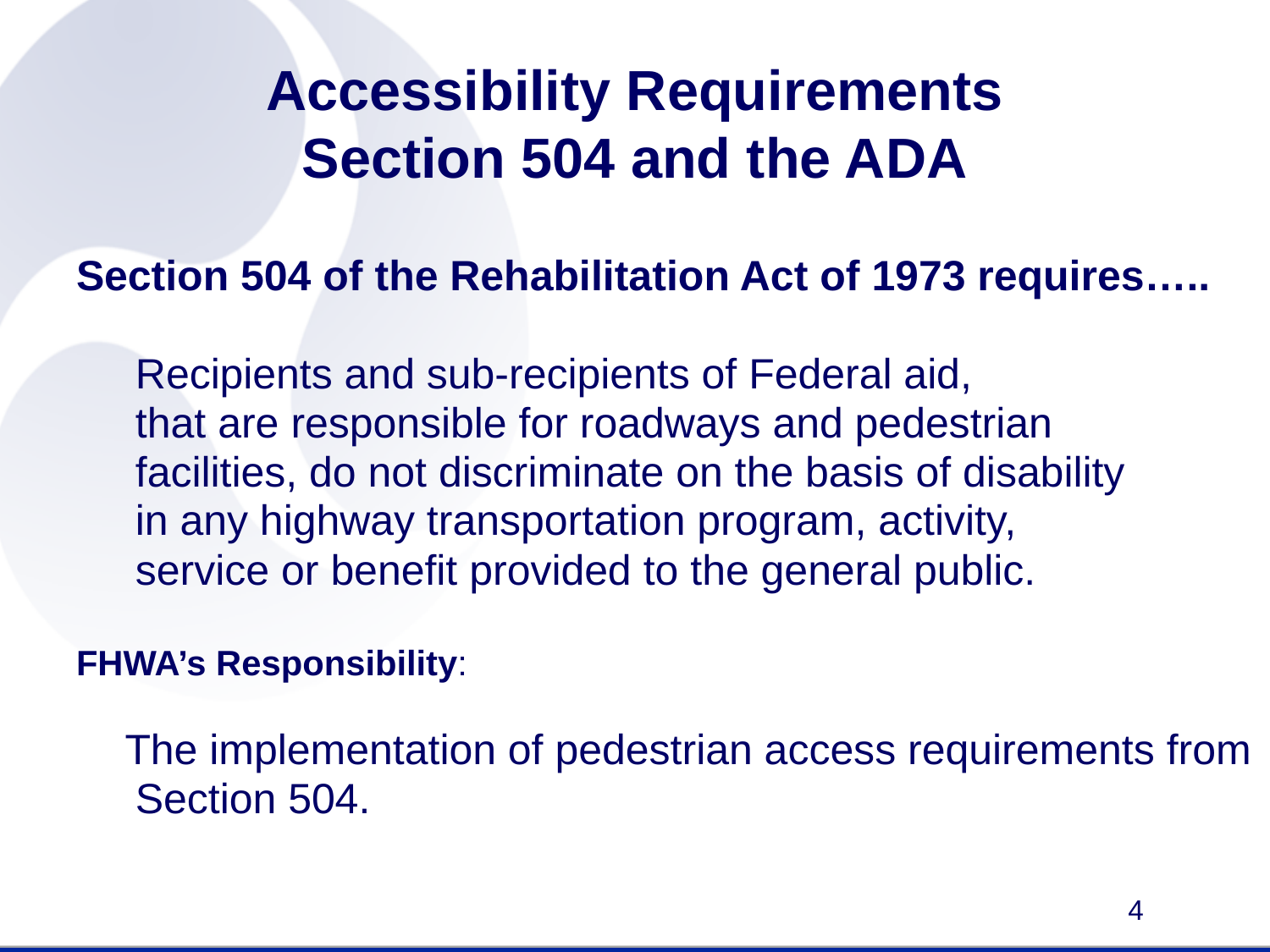

# Accessibility Requirements Section 504 and the ADA

Section 504 of the Rehabilitation Act of 1973 requires…..

     Recipients and sub-recipients of Federal aid,
     that are responsible for roadways and pedestrian
     facilities, do not discriminate on the basis of disability
     in any highway transportation program, activity,
     service or benefit provided to the general public.

FHWA’s Responsibility:

     The implementation of pedestrian access requirements from
     Section 504.